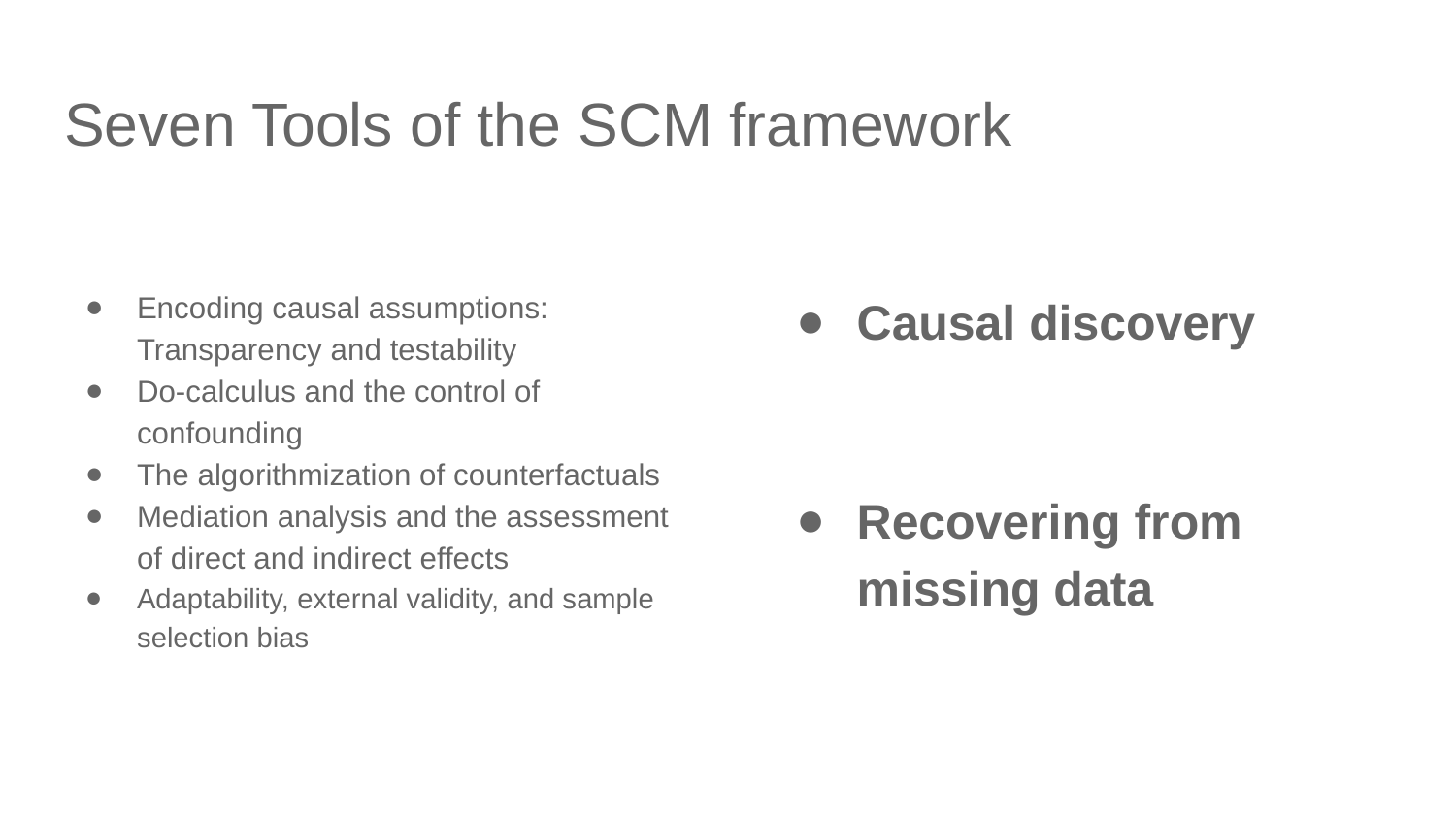

# Seven Tools of the SCM framework
Encoding causal assumptions: Transparency and testability
Do-calculus and the control of confounding
The algorithmization of counterfactuals
Mediation analysis and the assessment of direct and indirect effects
Adaptability, external validity, and sample selection bias
Causal discovery

Recovering from missing data